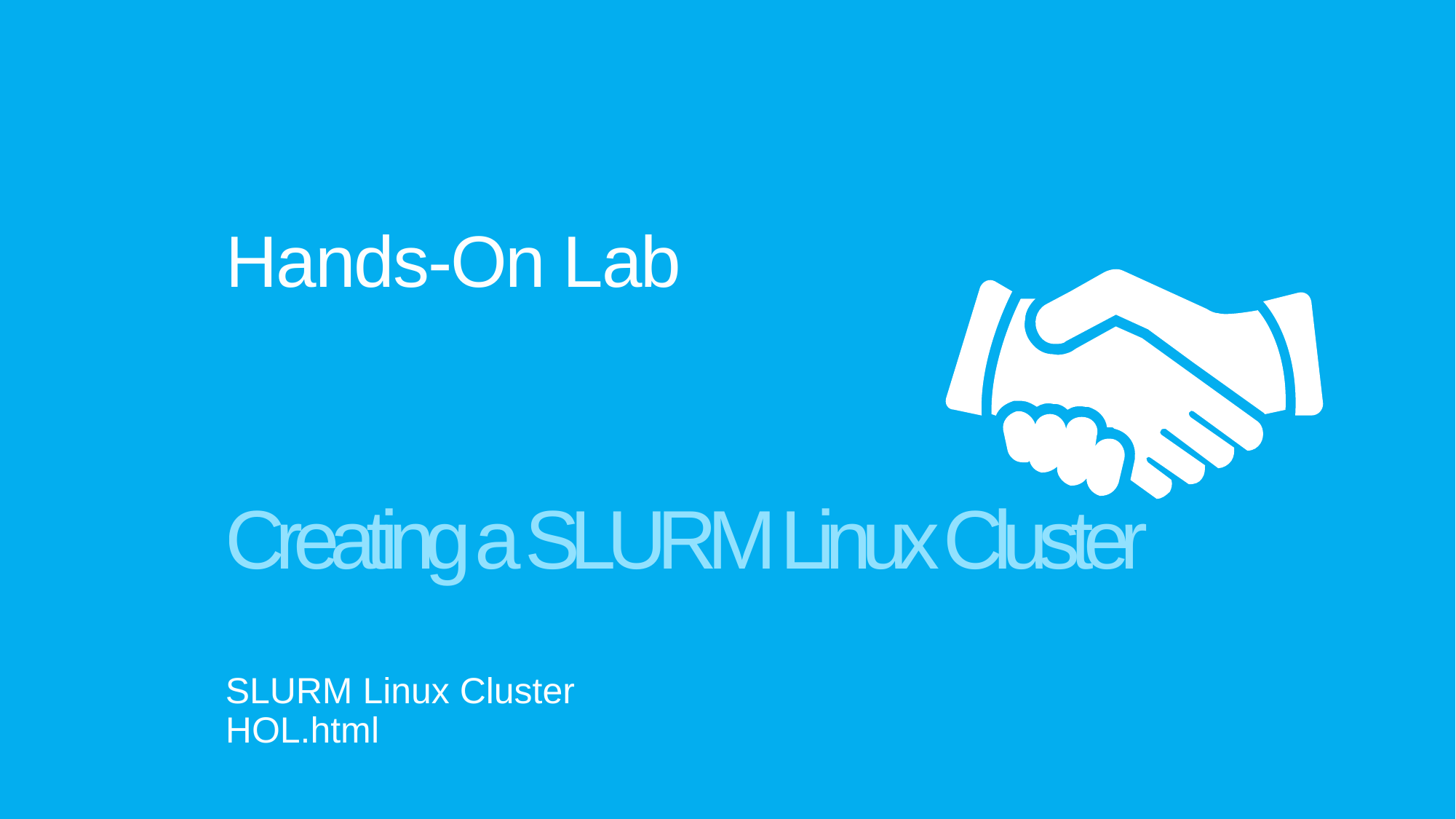

# Hands-On Lab
Creating a SLURM Linux Cluster
SLURM Linux Cluster HOL.html